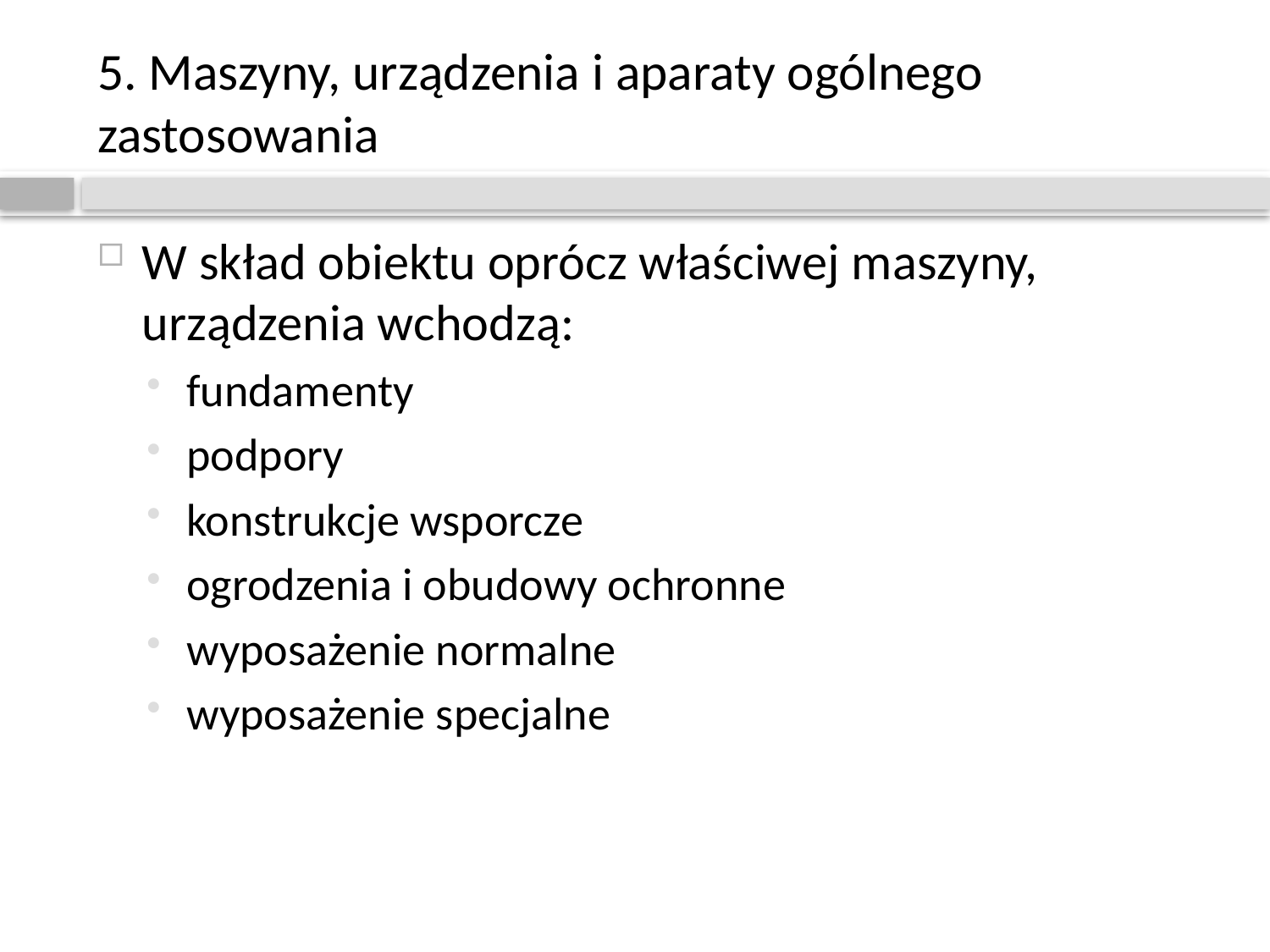

# 5. Maszyny, urządzenia i aparaty ogólnego zastosowania
W skład obiektu oprócz właściwej maszyny, urządzenia wchodzą:
fundamenty
podpory
konstrukcje wsporcze
ogrodzenia i obudowy ochronne
wyposażenie normalne
wyposażenie specjalne